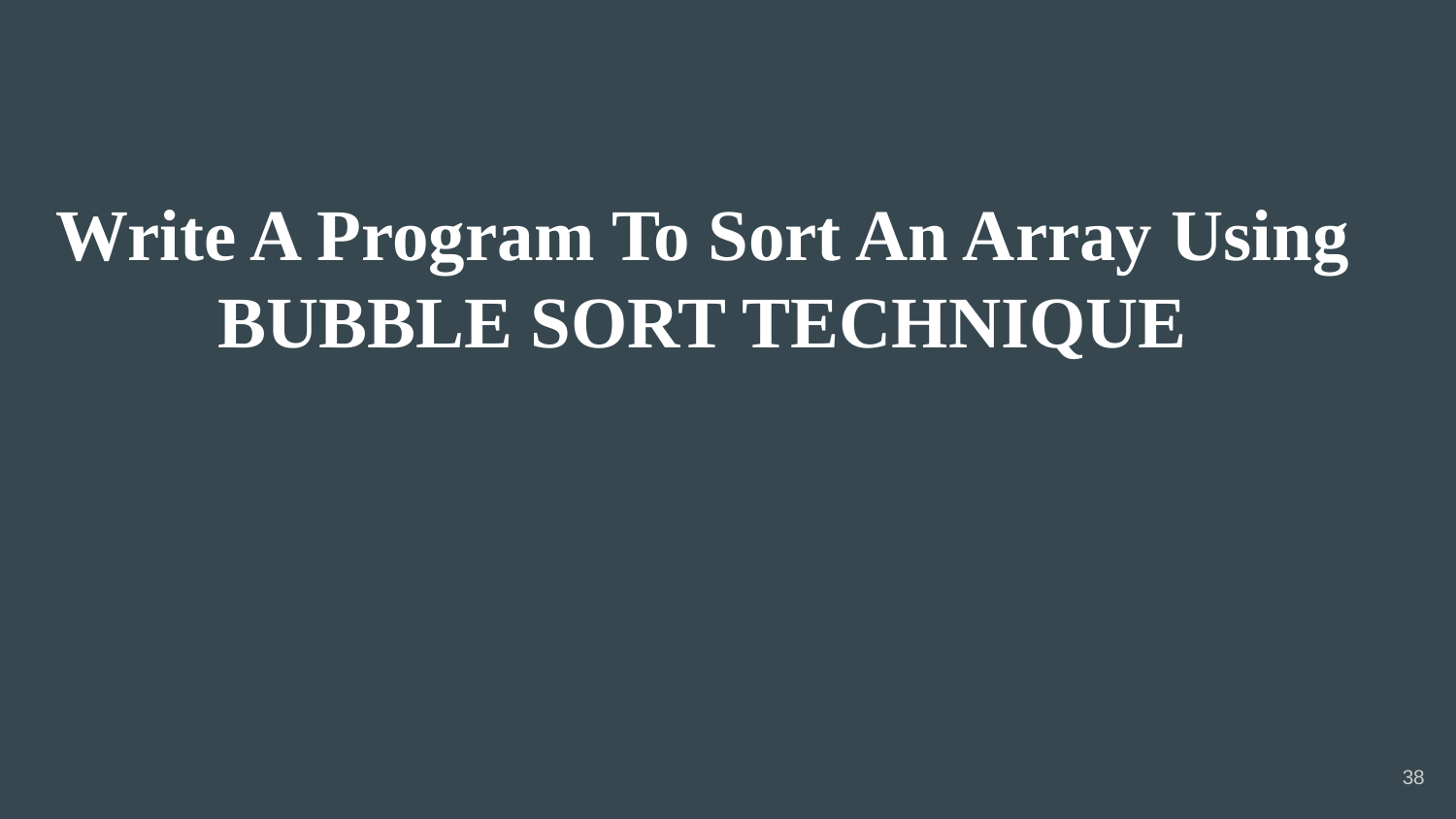

# Write A Program To Sort An Array Using BUBBLE SORT TECHNIQUE
38